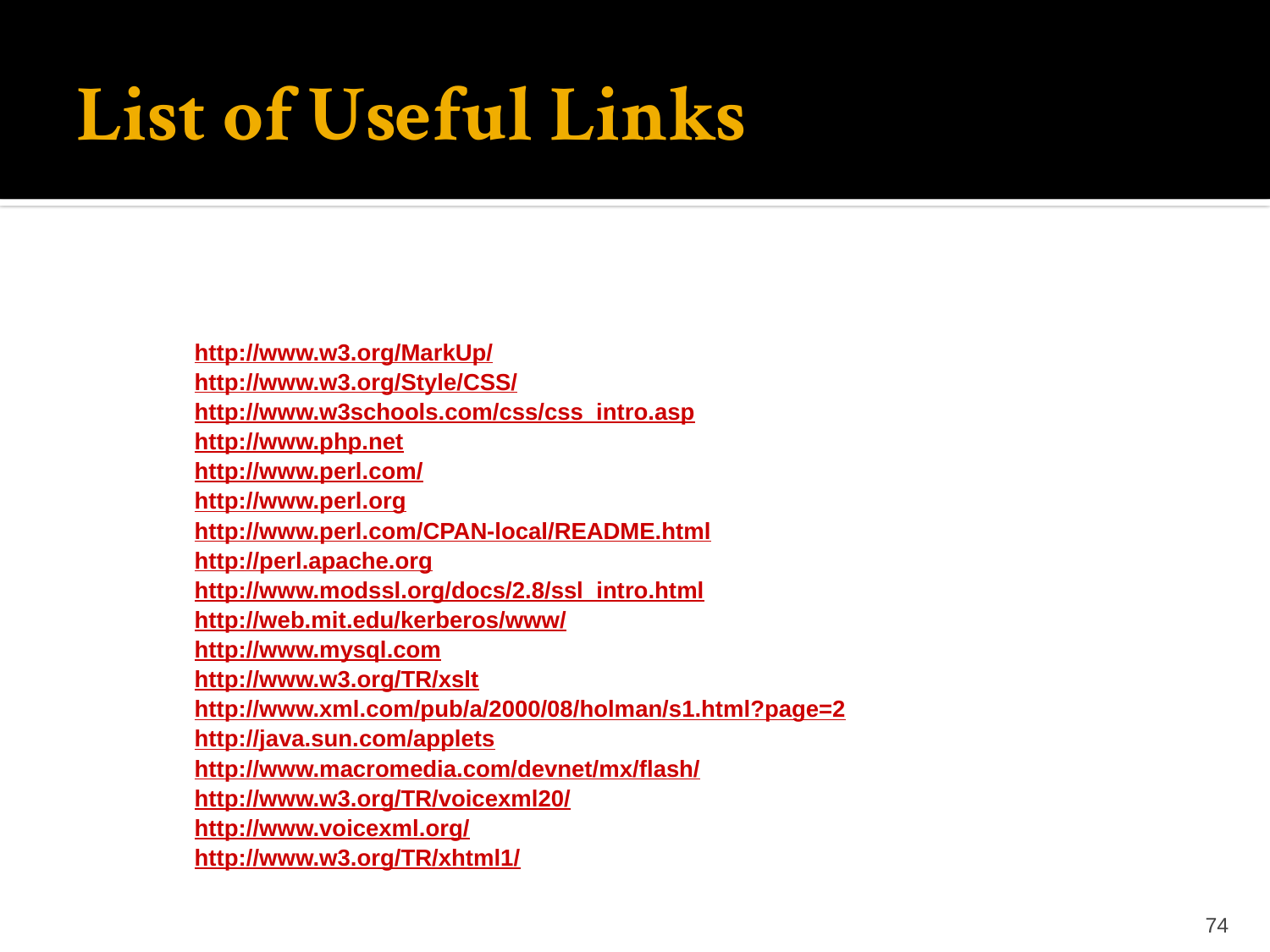

# List of Useful Links
http://www.w3.org/MarkUp/
http://www.w3.org/Style/CSS/
http://www.w3schools.com/css/css_intro.asp
http://www.php.net
http://www.perl.com/
http://www.perl.org
http://www.perl.com/CPAN-local/README.html
http://perl.apache.org
http://www.modssl.org/docs/2.8/ssl_intro.html
http://web.mit.edu/kerberos/www/
http://www.mysql.com
http://www.w3.org/TR/xslt
http://www.xml.com/pub/a/2000/08/holman/s1.html?page=2
http://java.sun.com/applets
http://www.macromedia.com/devnet/mx/flash/
http://www.w3.org/TR/voicexml20/
http://www.voicexml.org/
http://www.w3.org/TR/xhtml1/

74